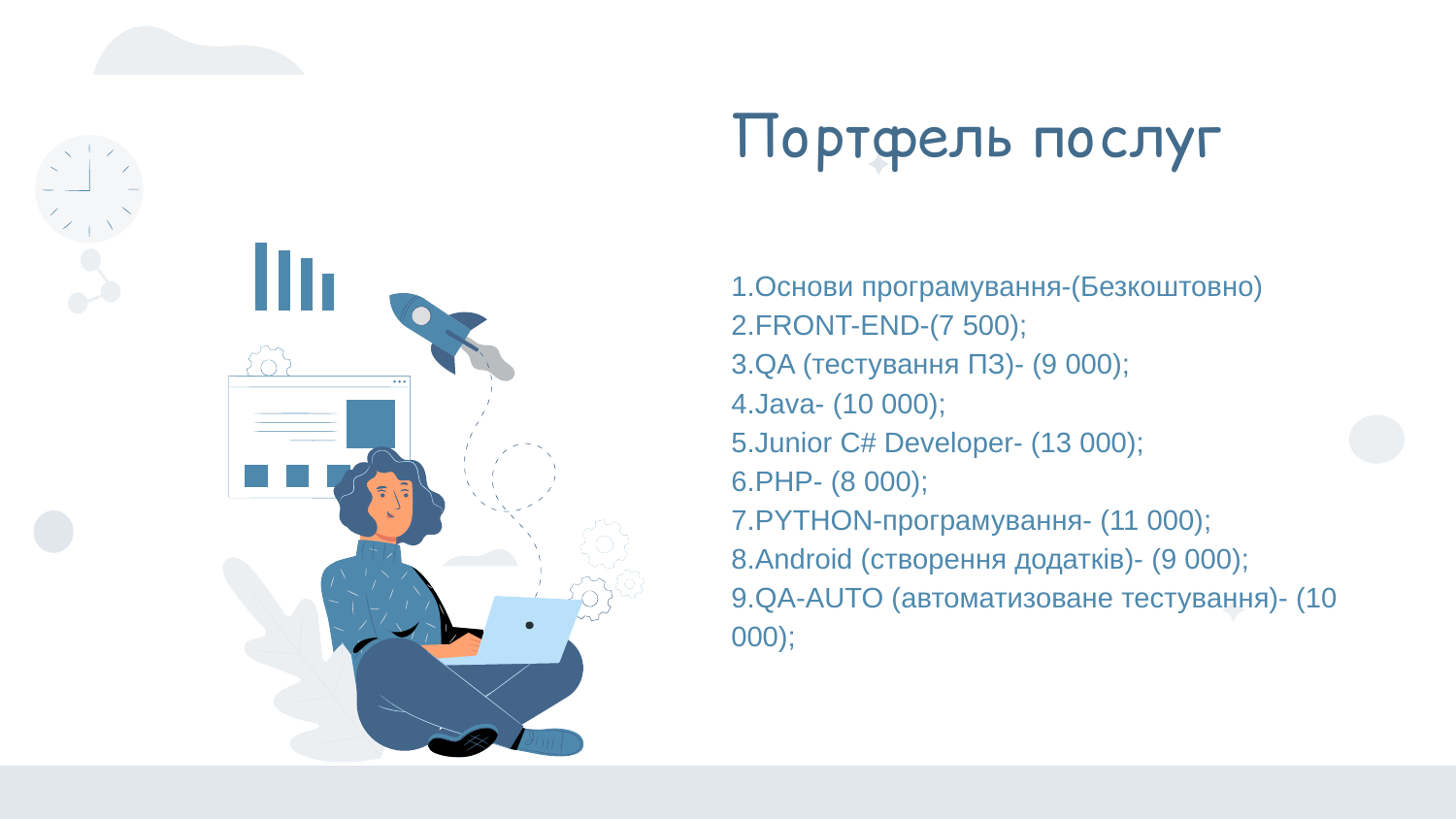

# Портфель послуг

1.Основи програмування-(Безкоштовно)
2.FRONT-END-(7 500);
3.QA (тестування ПЗ)- (9 000);
4.Java- (10 000);
5.Junior C# Developer- (13 000);
6.РНР- (8 000);
7.PYTHON-програмування- (11 000);
8.Android (створення додатків)- (9 000);
9.QA-AUTO (автоматизоване тестування)- (10 000);